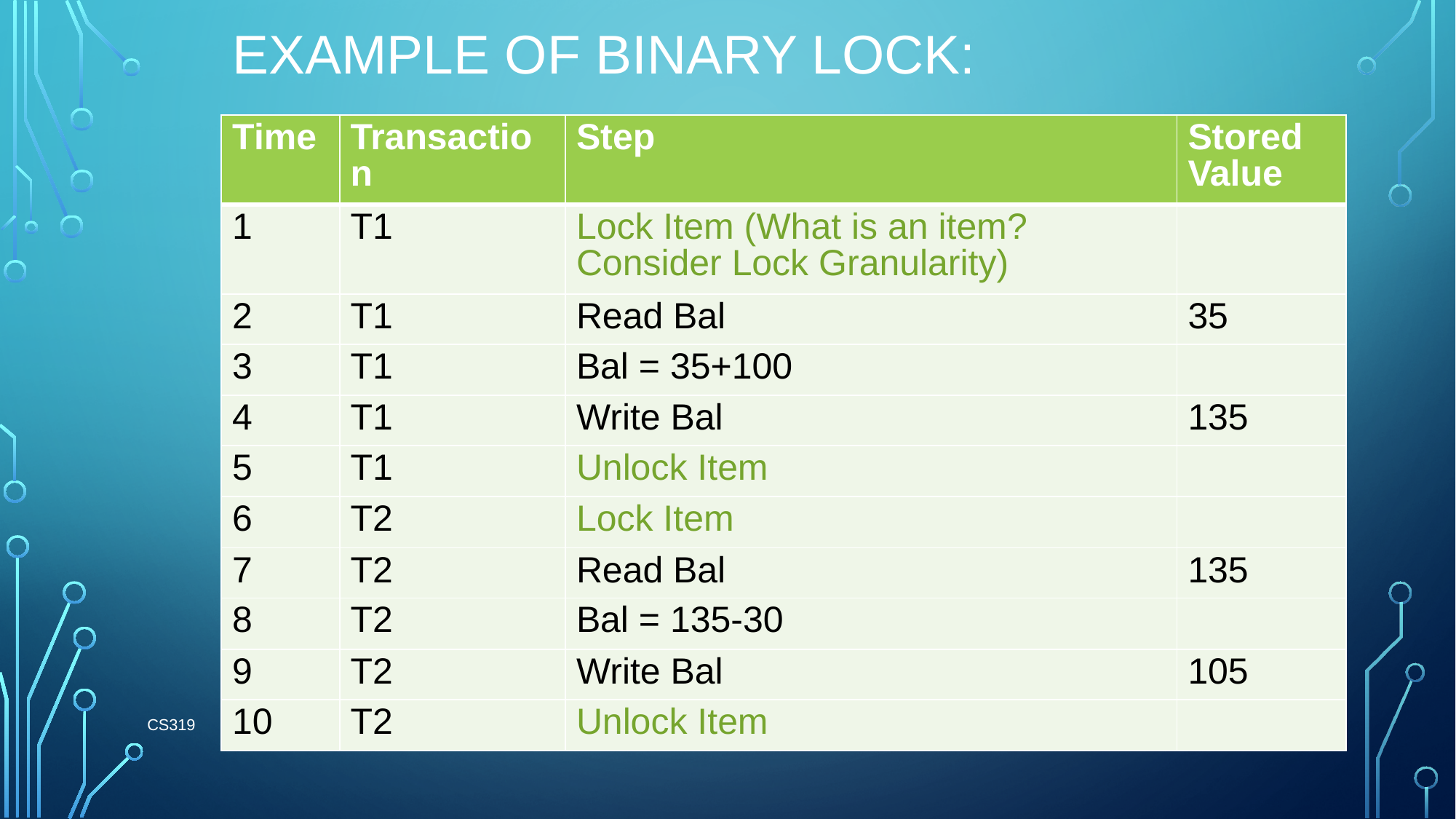

# Example of Binary Lock:
| Time | Transaction | Step | Stored Value |
| --- | --- | --- | --- |
| 1 | T1 | Lock Item (What is an item? Consider Lock Granularity) |  |
| 2 | T1 | Read Bal | 35 |
| 3 | T1 | Bal = 35+100 |  |
| 4 | T1 | Write Bal | 135 |
| 5 | T1 | Unlock Item |  |
| 6 | T2 | Lock Item |  |
| 7 | T2 | Read Bal | 135 |
| 8 | T2 | Bal = 135-30 |  |
| 9 | T2 | Write Bal | 105 |
| 10 | T2 | Unlock Item |  |
5
CS319